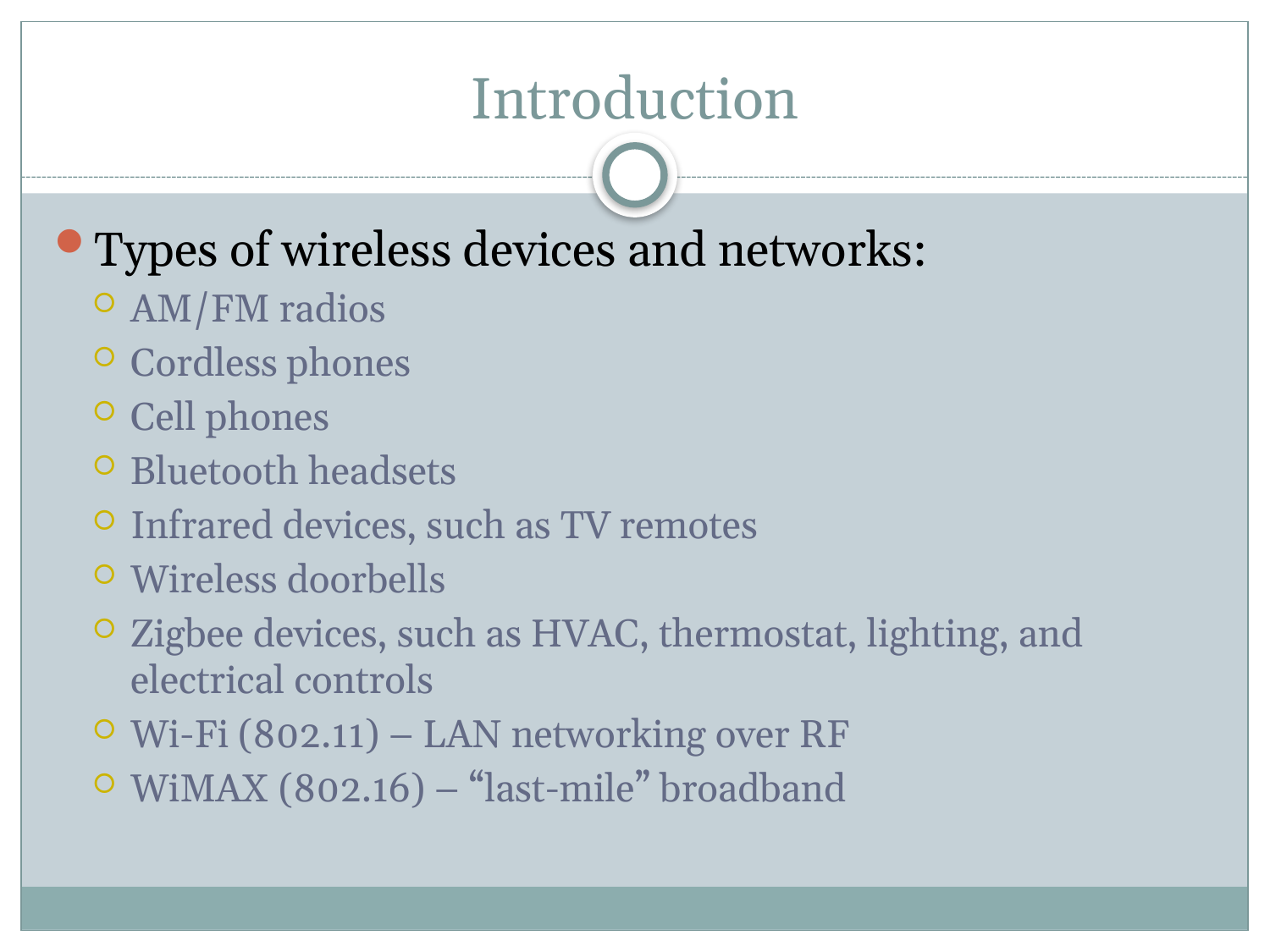

# Introduction
Types of wireless devices and networks:
AM/FM radios
Cordless phones
Cell phones
Bluetooth headsets
Infrared devices, such as TV remotes
Wireless doorbells
Zigbee devices, such as HVAC, thermostat, lighting, and electrical controls
Wi-Fi (802.11) – LAN networking over RF
WiMAX (802.16) – “last-mile” broadband